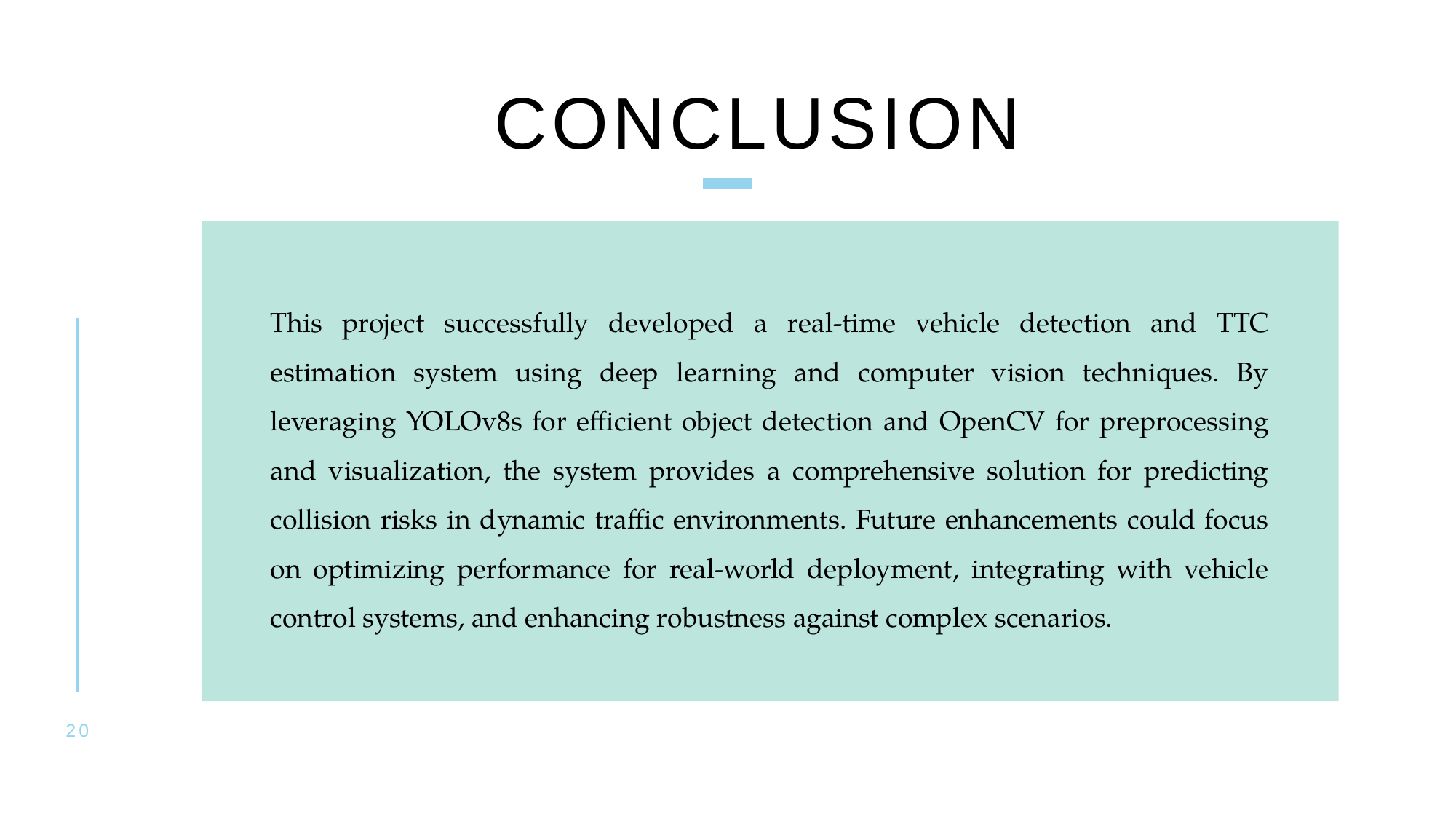

# CONCLUSION

This project successfully developed a real-time vehicle detection and TTC estimation system using deep learning and computer vision techniques. By leveraging YOLOv8s for efficient object detection and OpenCV for preprocessing and visualization, the system provides a comprehensive solution for predicting collision risks in dynamic traffic environments. Future enhancements could focus on optimizing performance for real-world deployment, integrating with vehicle control systems, and enhancing robustness against complex scenarios.
20